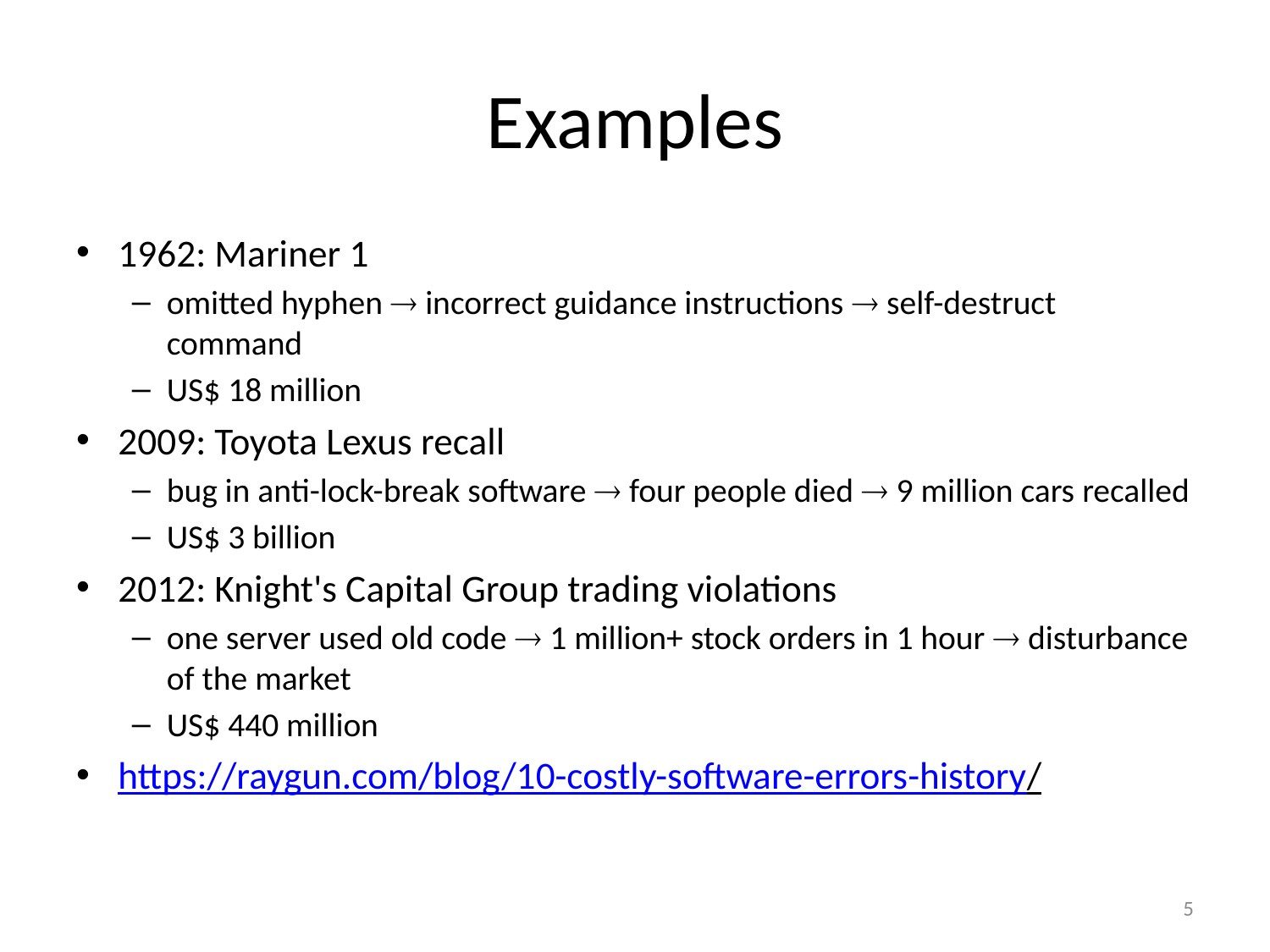

# Examples
1962: Mariner 1
omitted hyphen → incorrect guidance instructions → self-destruct command
US$ 18 million
2009: Toyota Lexus recall
bug in anti-lock-break software → four people died → 9 million cars recalled
US$ 3 billion
2012: Knight's Capital Group trading violations
one server used old code → 1 million+ stock orders in 1 hour → disturbance of the market
US$ 440 million
https://raygun.com/blog/10-costly-software-errors-history/

5